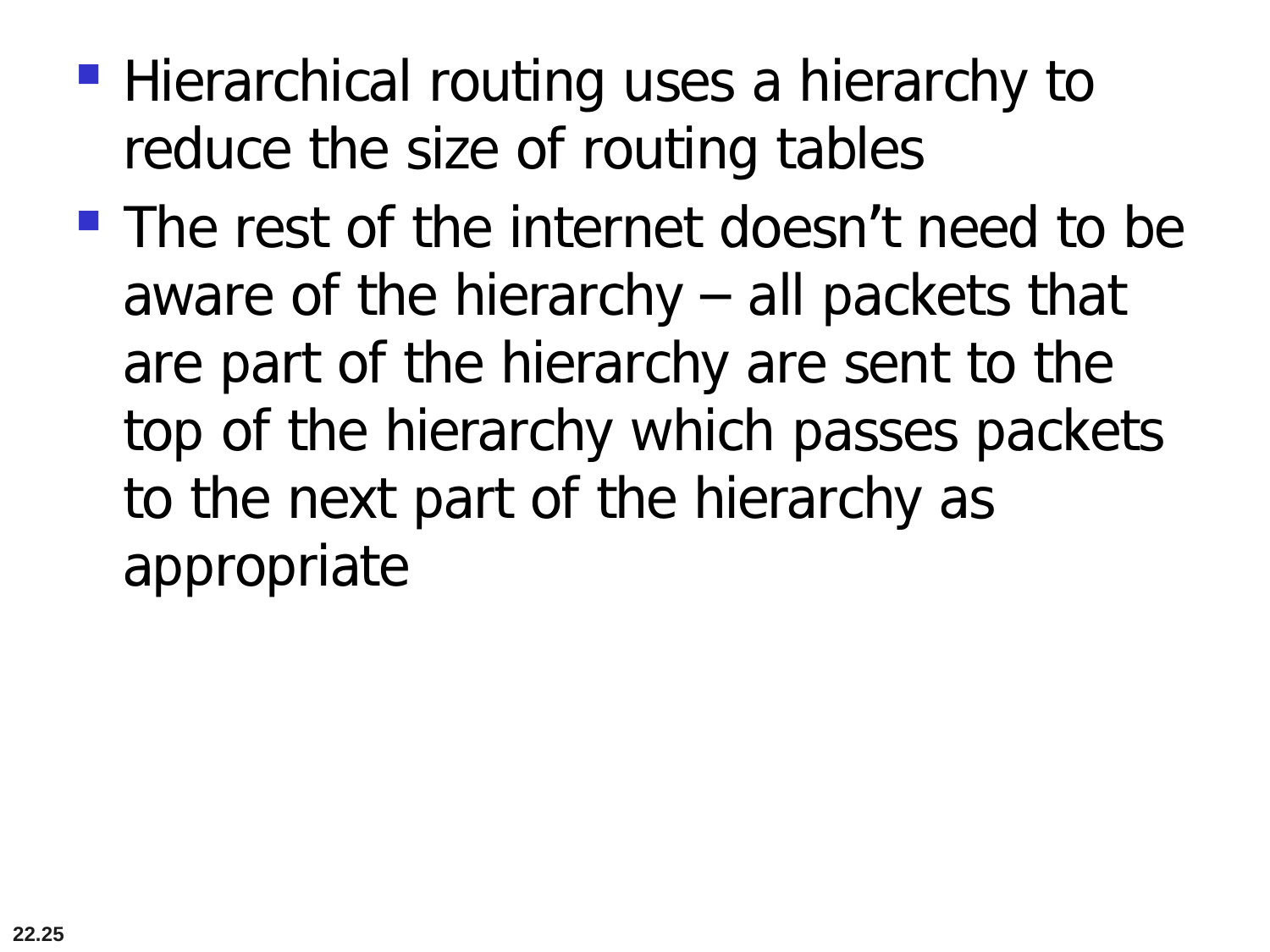

# Hierarchical routing uses a hierarchy to reduce the size of routing tables
The rest of the internet doesn’t need to be aware of the hierarchy – all packets that are part of the hierarchy are sent to the top of the hierarchy which passes packets to the next part of the hierarchy as appropriate
22.25